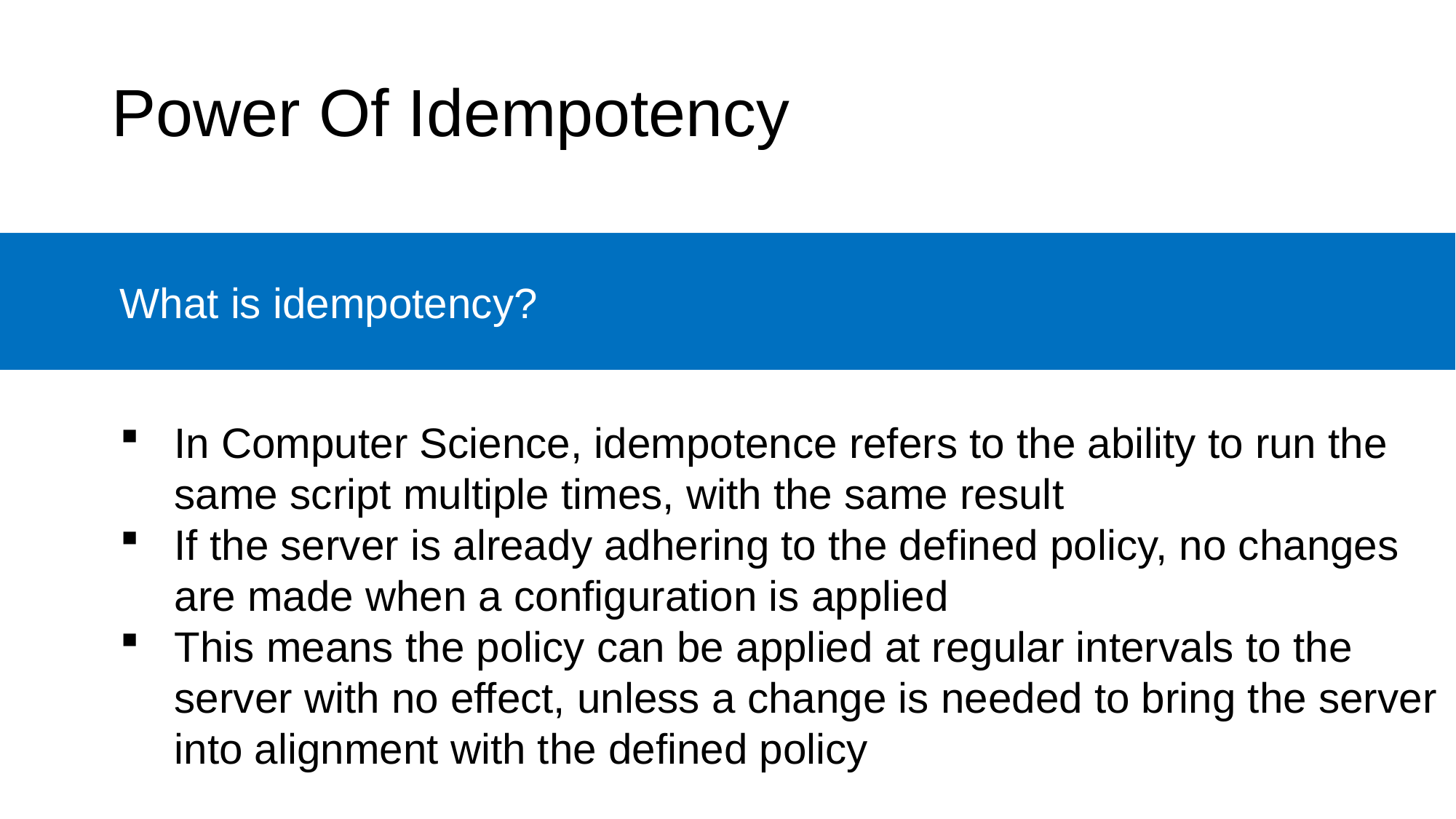

Power Of Idempotency
	What is idempotency?

In Computer Science, idempotence refers to the ability to run the same script multiple times, with the same result
If the server is already adhering to the defined policy, no changes are made when a configuration is applied
This means the policy can be applied at regular intervals to the server with no effect, unless a change is needed to bring the server into alignment with the defined policy